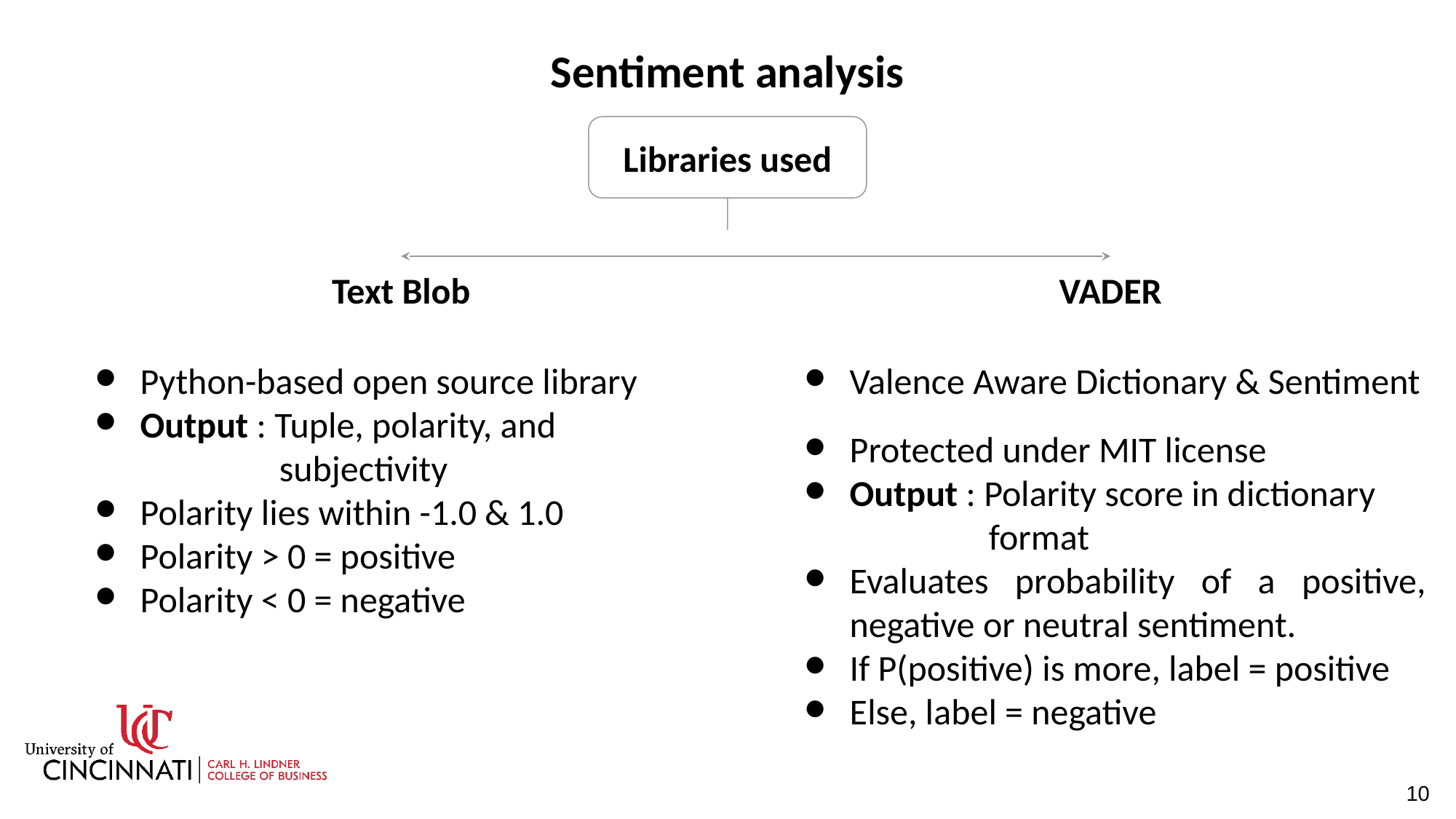

# Sentiment analysis

Libraries used
Text Blob
Python-based open source library
Output : Tuple, polarity, and
                 subjectivity
Polarity lies within -1.0 & 1.0
Polarity > 0 = positive
Polarity < 0 = negative

VADER
Valence Aware Dictionary & Sentiment
Protected under MIT license
Output : Polarity score in dictionary
                 format
Evaluates probability of a positive, negative or neutral sentiment.
If P(positive) is more, label = positive
Else, label = negative